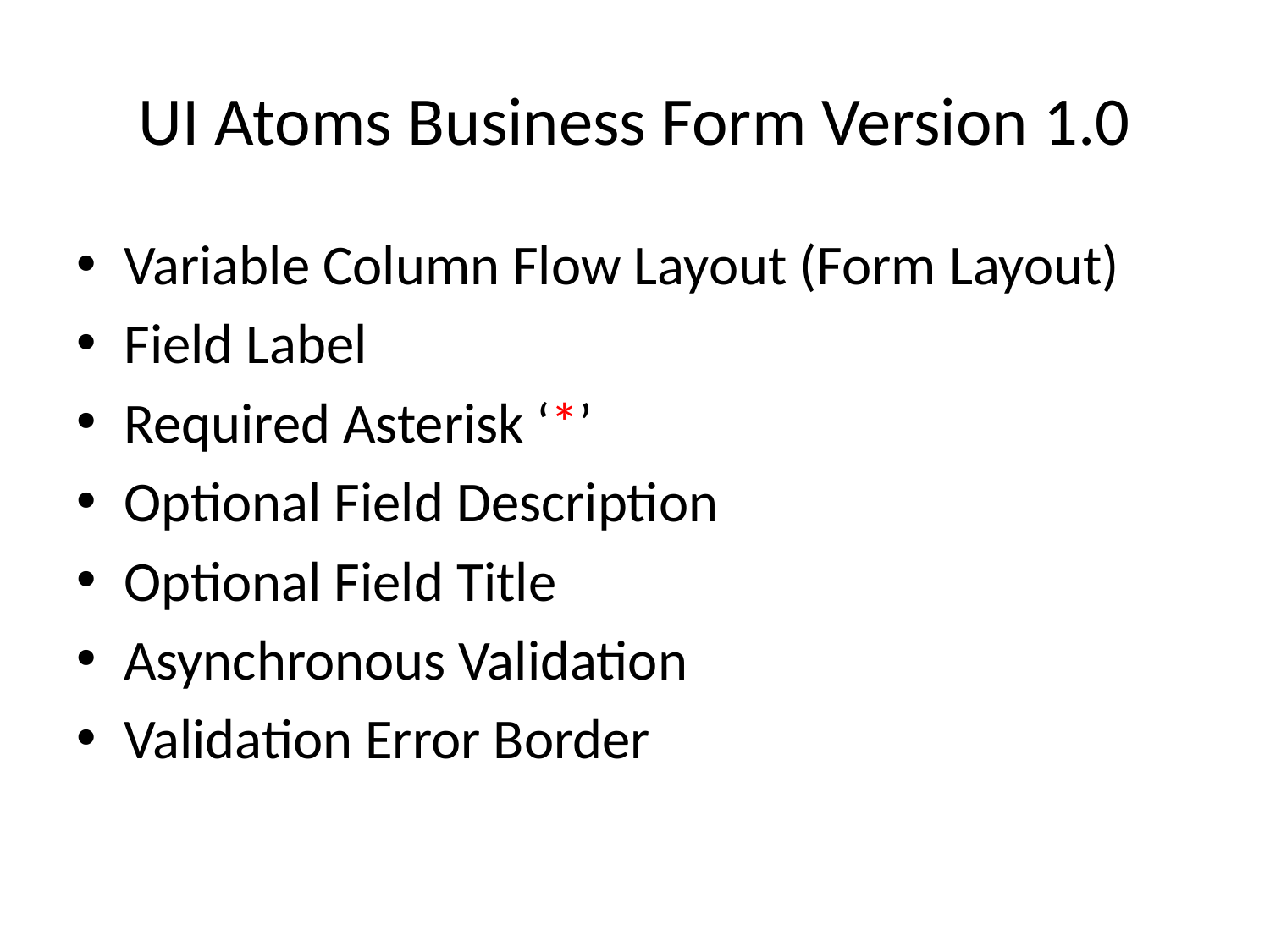

# UI Atoms Business Form Version 1.0
Variable Column Flow Layout (Form Layout)
Field Label
Required Asterisk ‘*’
Optional Field Description
Optional Field Title
Asynchronous Validation
Validation Error Border